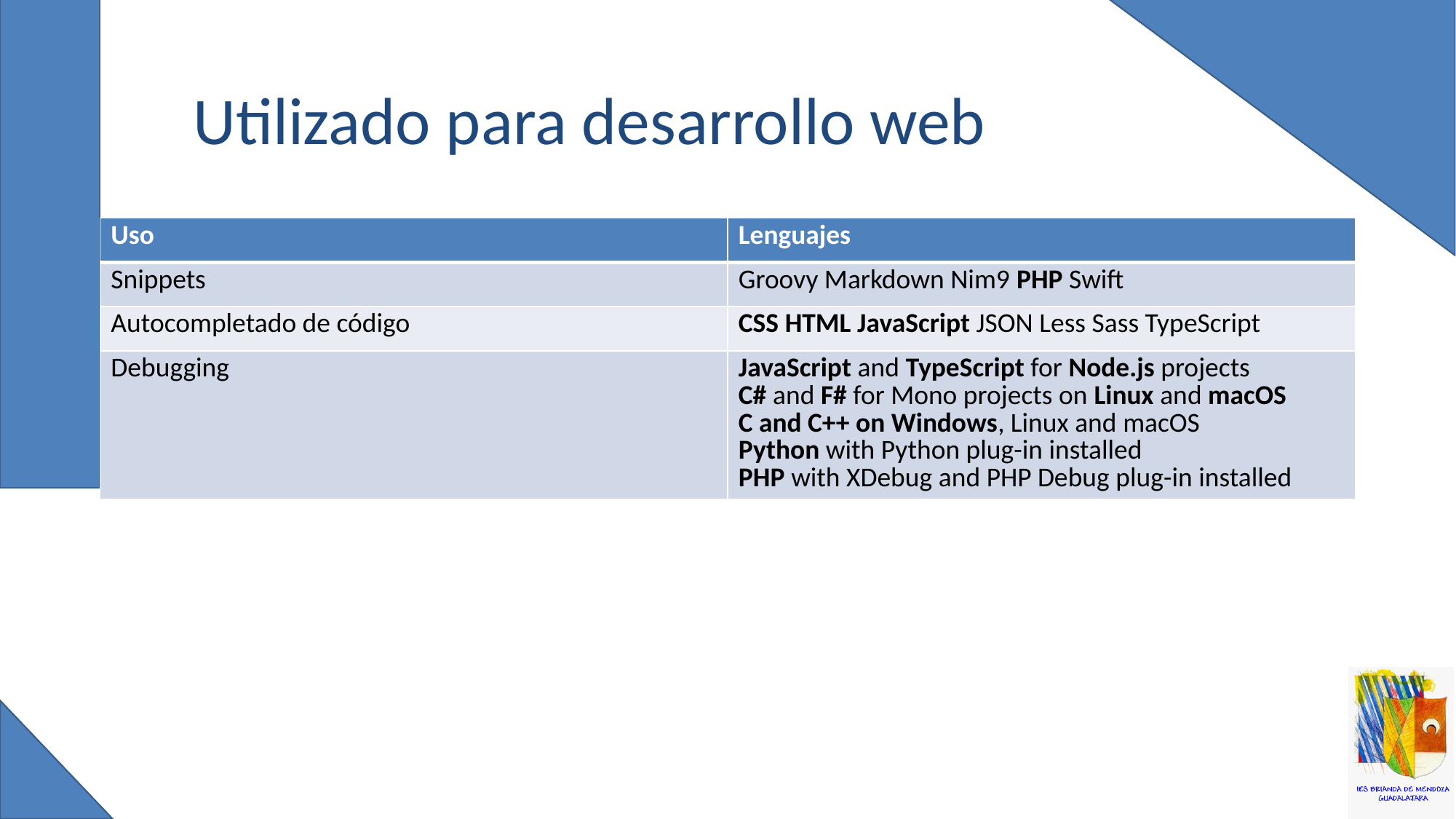

# Utilizado para desarrollo web
| Uso | Lenguajes |
| --- | --- |
| Snippets | Groovy Markdown Nim9​ PHP Swift |
| Autocompletado de código | CSS HTML JavaScript JSON Less Sass TypeScript |
| Debugging | JavaScript and TypeScript for Node.js projects C# and F# for Mono projects on Linux and macOS C and C++ on Windows, Linux and macOS Python with Python plug-in installed PHP with XDebug and PHP Debug plug-in installed |